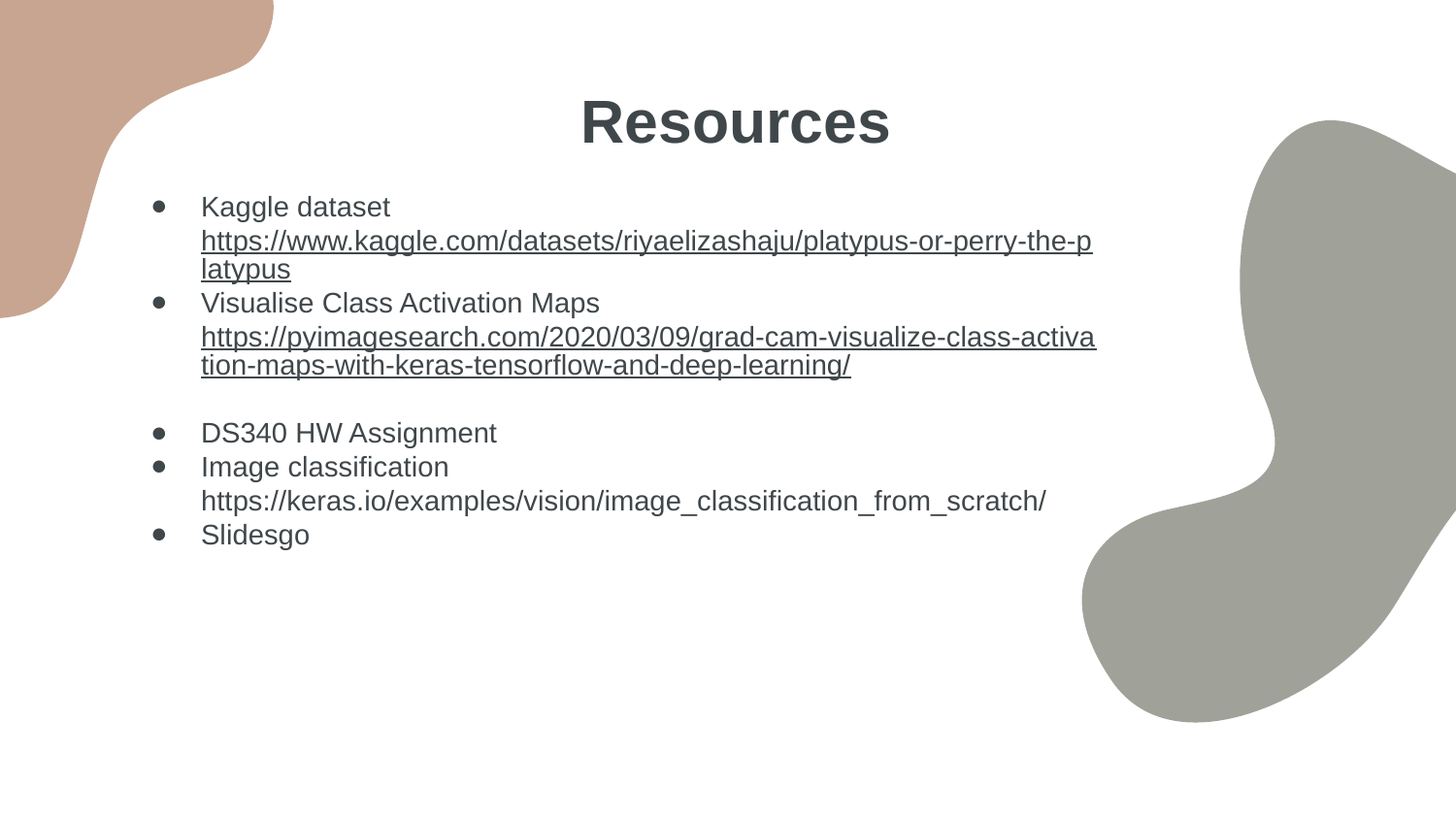

# Resources
Kaggle dataset https://www.kaggle.com/datasets/riyaelizashaju/platypus-or-perry-the-platypus
Visualise Class Activation Maps https://pyimagesearch.com/2020/03/09/grad-cam-visualize-class-activation-maps-with-keras-tensorflow-and-deep-learning/
DS340 HW Assignment
Image classification https://keras.io/examples/vision/image_classification_from_scratch/
Slidesgo